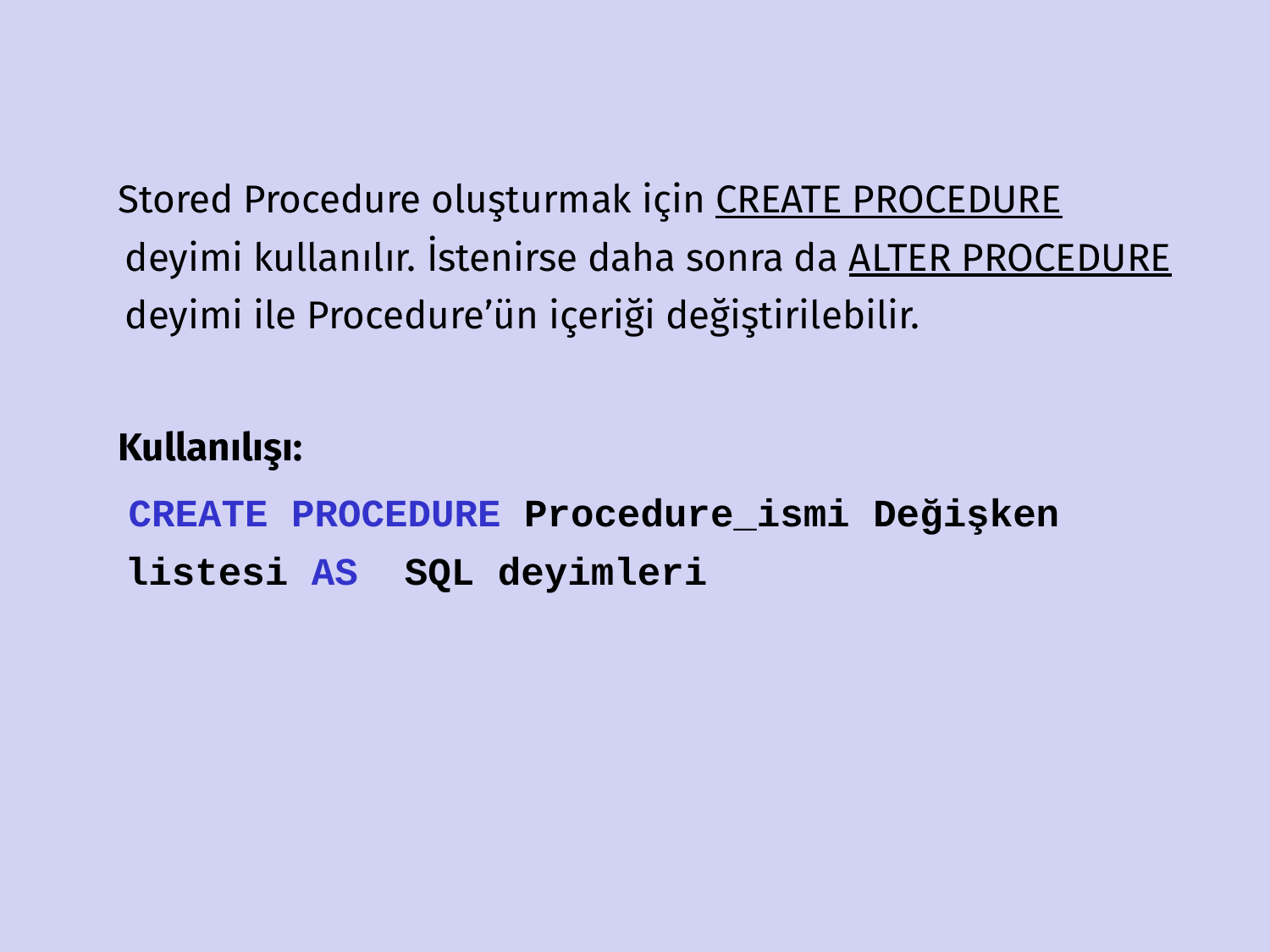

Stored Procedure oluşturmak için CREATE PROCEDURE deyimi kullanılır. İstenirse daha sonra da ALTER PROCEDURE deyimi ile Procedure’ün içeriği değiştirilebilir.

    Kullanılışı:
     CREATE PROCEDURE Procedure_ismi Değişken listesi AS  SQL deyimleri